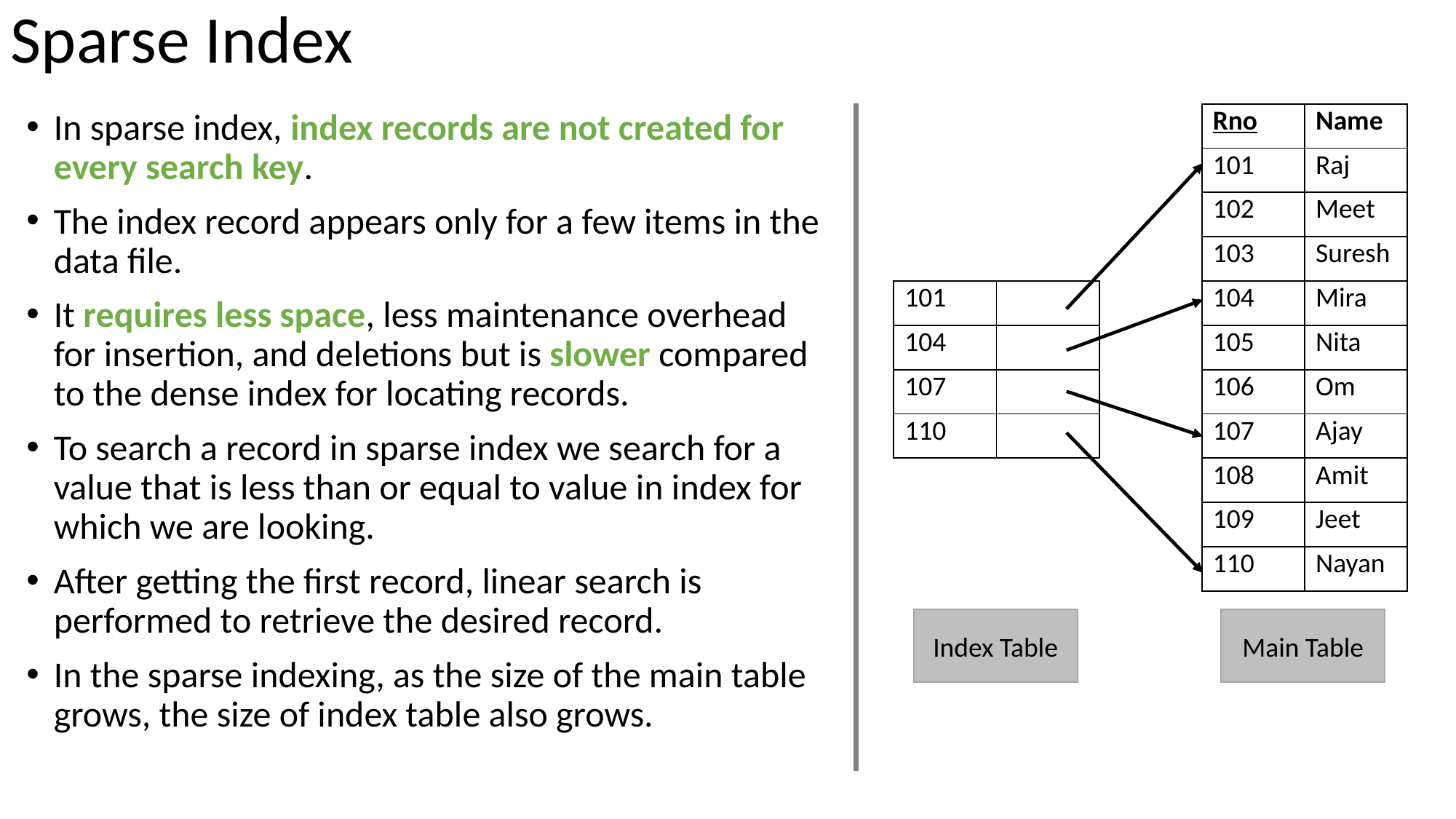

Sparse Index
In sparse index, index records are not created for every search key.
The index record appears only for a few items in the data file.
It requires less space, less maintenance overhead for insertion, and deletions but is slower compared to the dense index for locating records.
To search a record in sparse index we search for a value that is less than or equal to value in index for which we are looking.
After getting the first record, linear search is performed to retrieve the desired record.
In the sparse indexing, as the size of the main table grows, the size of index table also grows.

|  |  |  | Rno | Name |
| --- | --- | --- | --- | --- |
|  |  |  | 101 | Raj |
|  |  |  | 102 | Meet |
|  |  |  | 103 | Suresh |
| 101 |  |  | 104 | Mira |
| 104 |  |  | 105 | Nita |
| 107 |  |  | 106 | Om |
| 110 |  |  | 107 | Ajay |
|  |  |  | 108 | Amit |
|  |  |  | 109 | Jeet |
|  |  |  | 110 | Nayan |
Index Table
Main Table